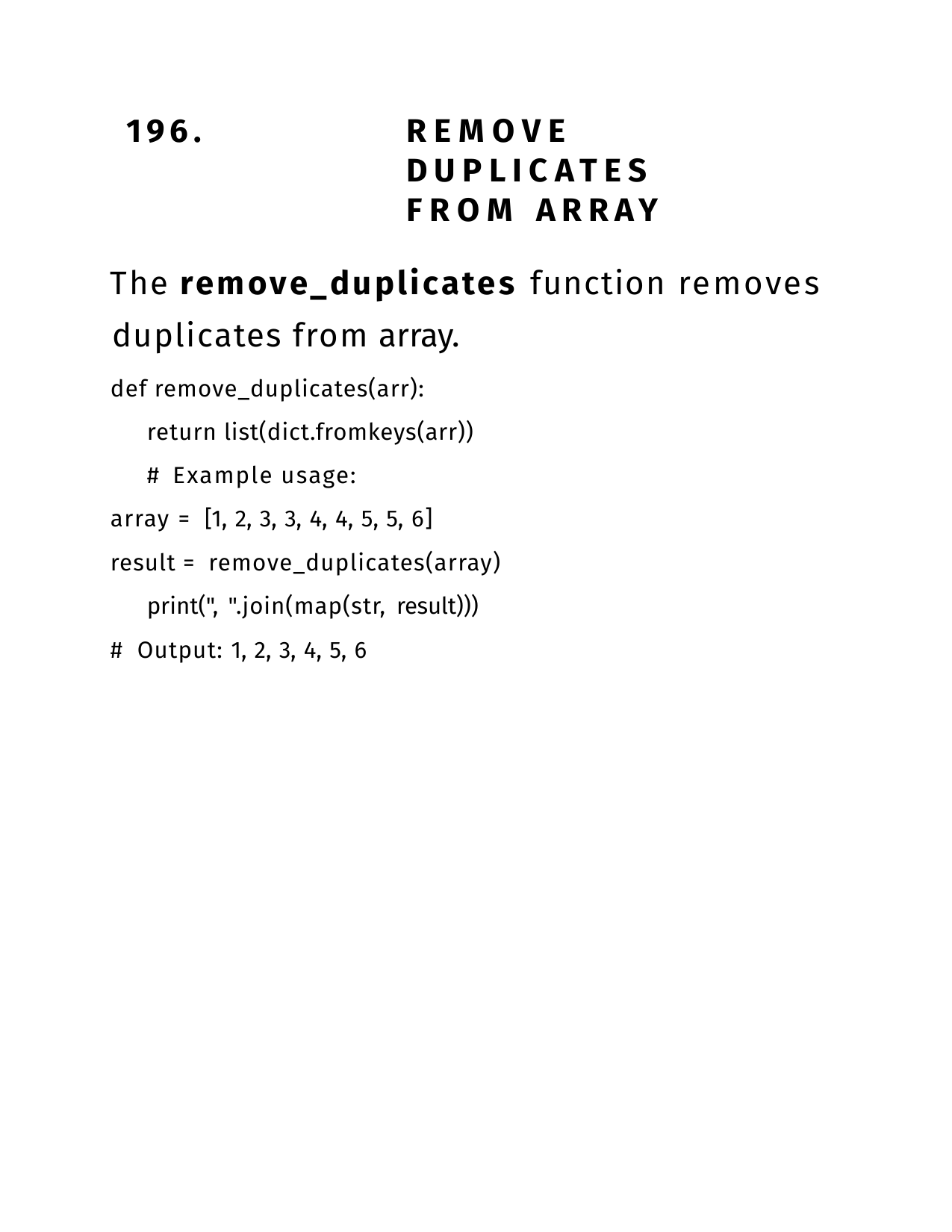

196.	REMOVE	DUPLICATES	FROM ARRAY
The remove_duplicates function removes duplicates from array.
def remove_duplicates(arr): return list(dict.fromkeys(arr)) # Example usage:
array = [1, 2, 3, 3, 4, 4, 5, 5, 6]
result = remove_duplicates(array) print(", ".join(map(str, result)))
# Output: 1, 2, 3, 4, 5, 6